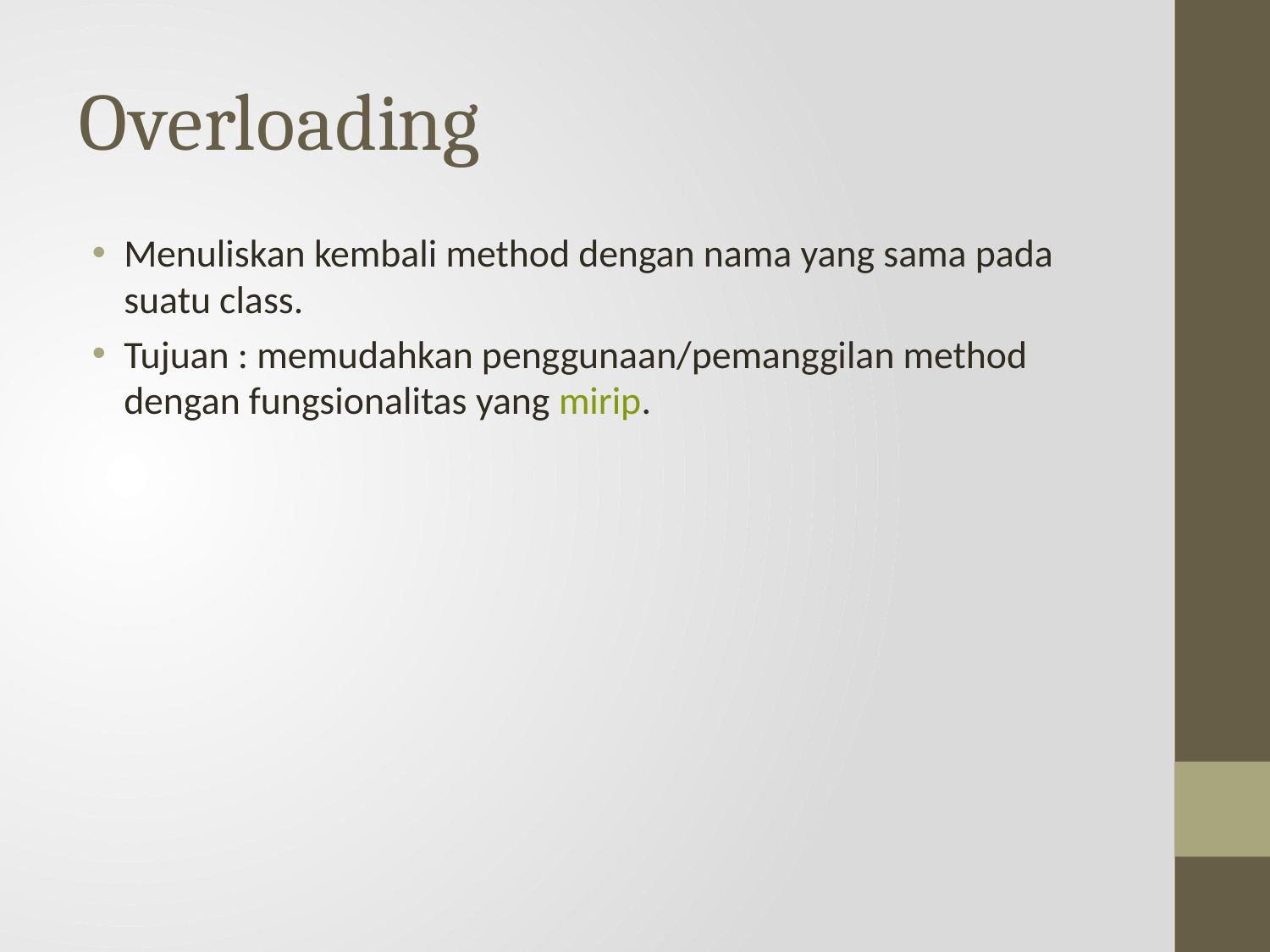

# Overloading
Menuliskan kembali method dengan nama yang sama pada suatu class.
Tujuan : memudahkan penggunaan/pemanggilan method dengan fungsionalitas yang mirip.